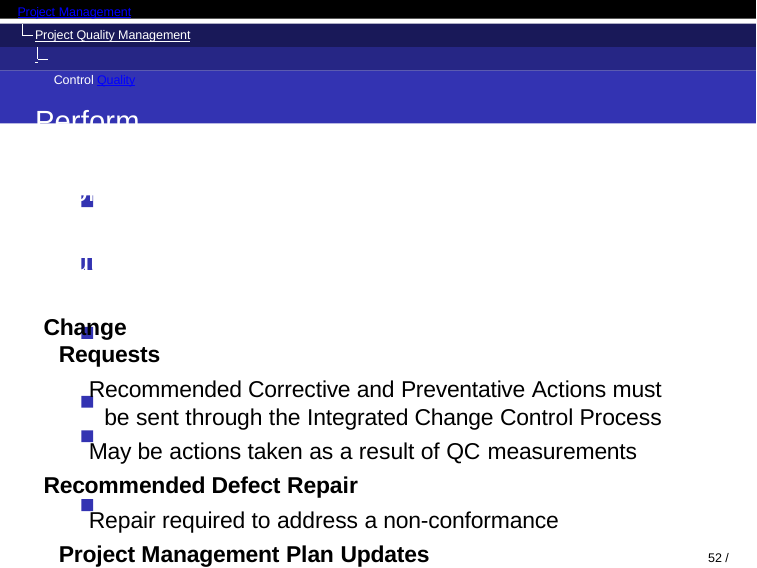

Project Management
Project Quality Management  Control Quality

Perform Quality Control	Outputs

Change Requests
Recommended Corrective and Preventative Actions must  be sent through the Integrated Change Control Process
May be actions taken as a result of QC measurements
Recommended Defect Repair
Repair required to address a non-conformance
Project Management Plan Updates  Quality Management Plan  Process Improvement Plan
Project Document Updates
Quality Standards, Procedures, Test Specs, etc.

52 / 52